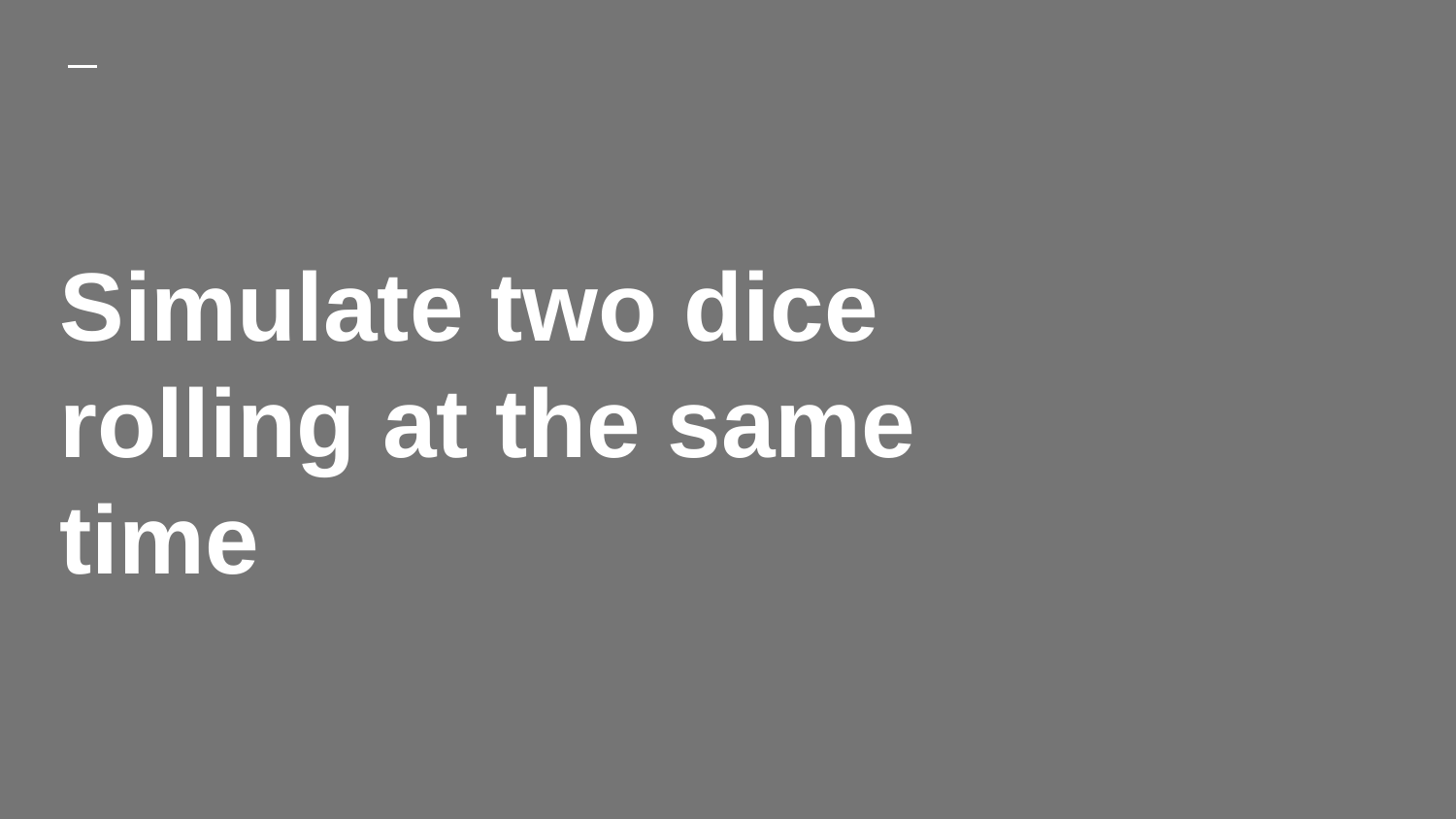

# Simulate two dice rolling at the same time